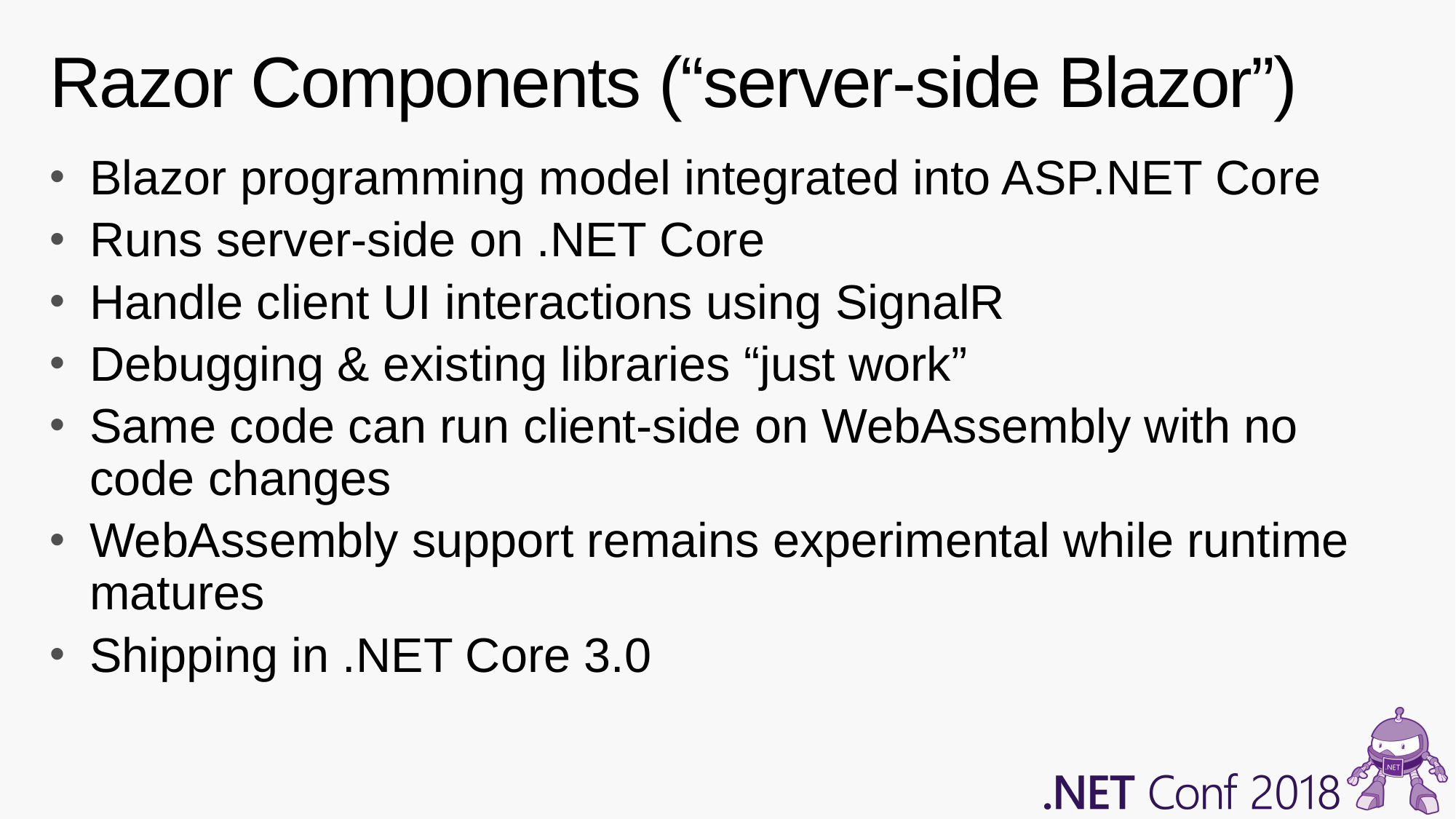

# Razor Components (“server-side Blazor”)
Blazor programming model integrated into ASP.NET Core ​
Runs server-side on .NET Core​
Handle client UI interactions using SignalR​
Debugging & existing libraries “just work”
Same code can run client-side on WebAssembly with no code changes​
WebAssembly support remains experimental while runtime matures​
Shipping in .NET Core 3.0​